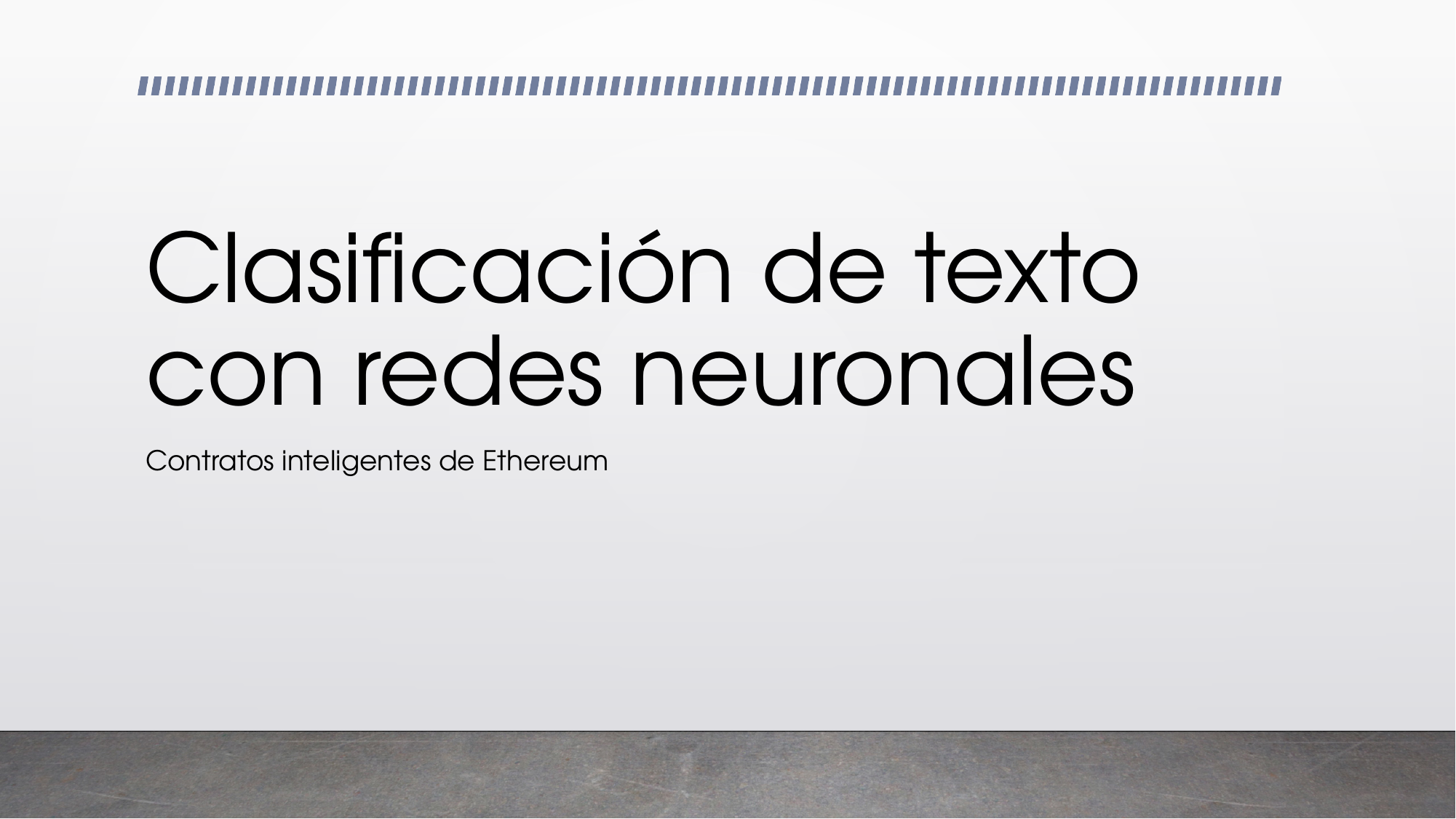

# Clasificación de texto con redes neuronales
Contratos inteligentes de Ethereum